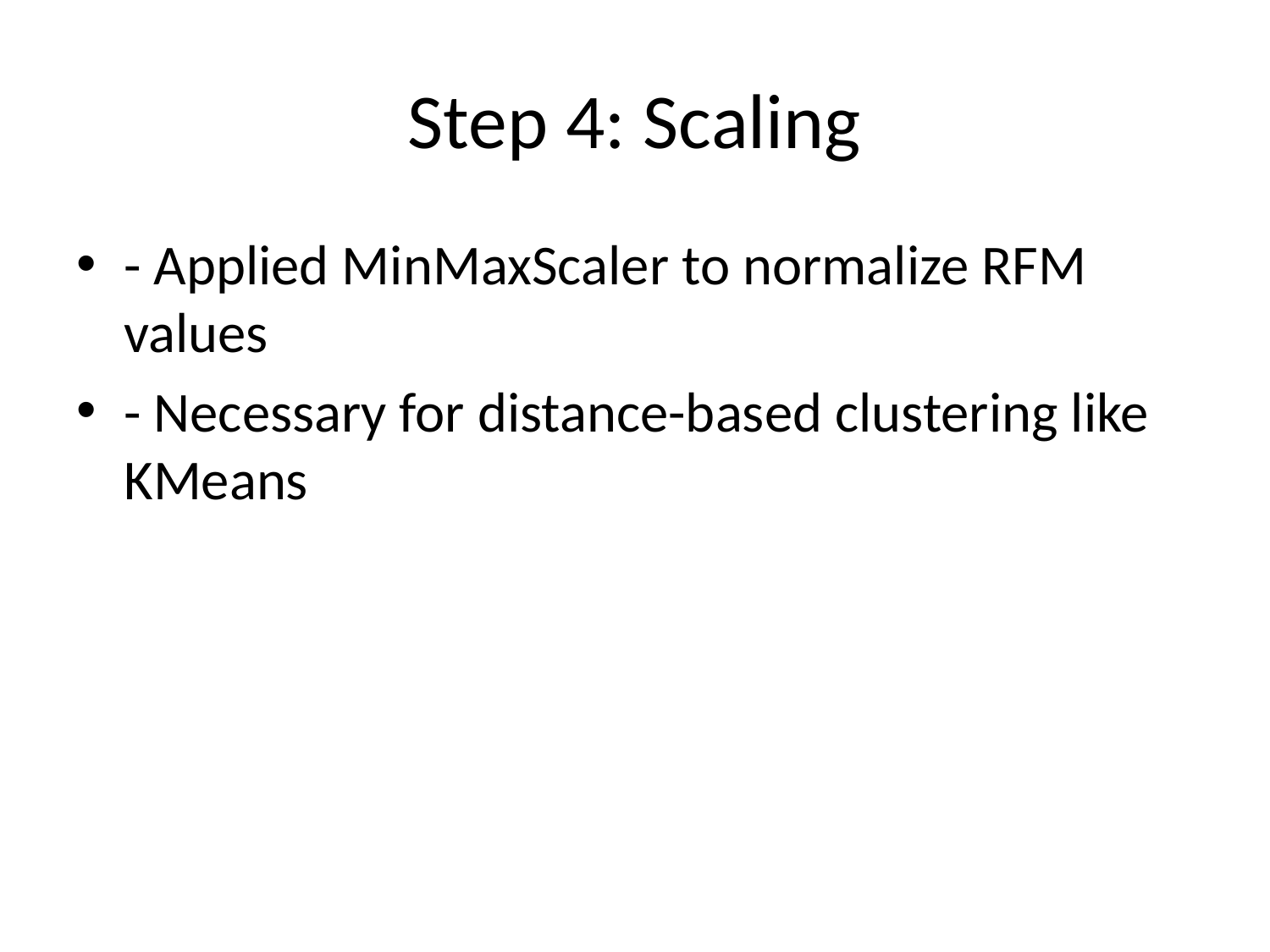

# Step 4: Scaling
- Applied MinMaxScaler to normalize RFM values
- Necessary for distance-based clustering like KMeans